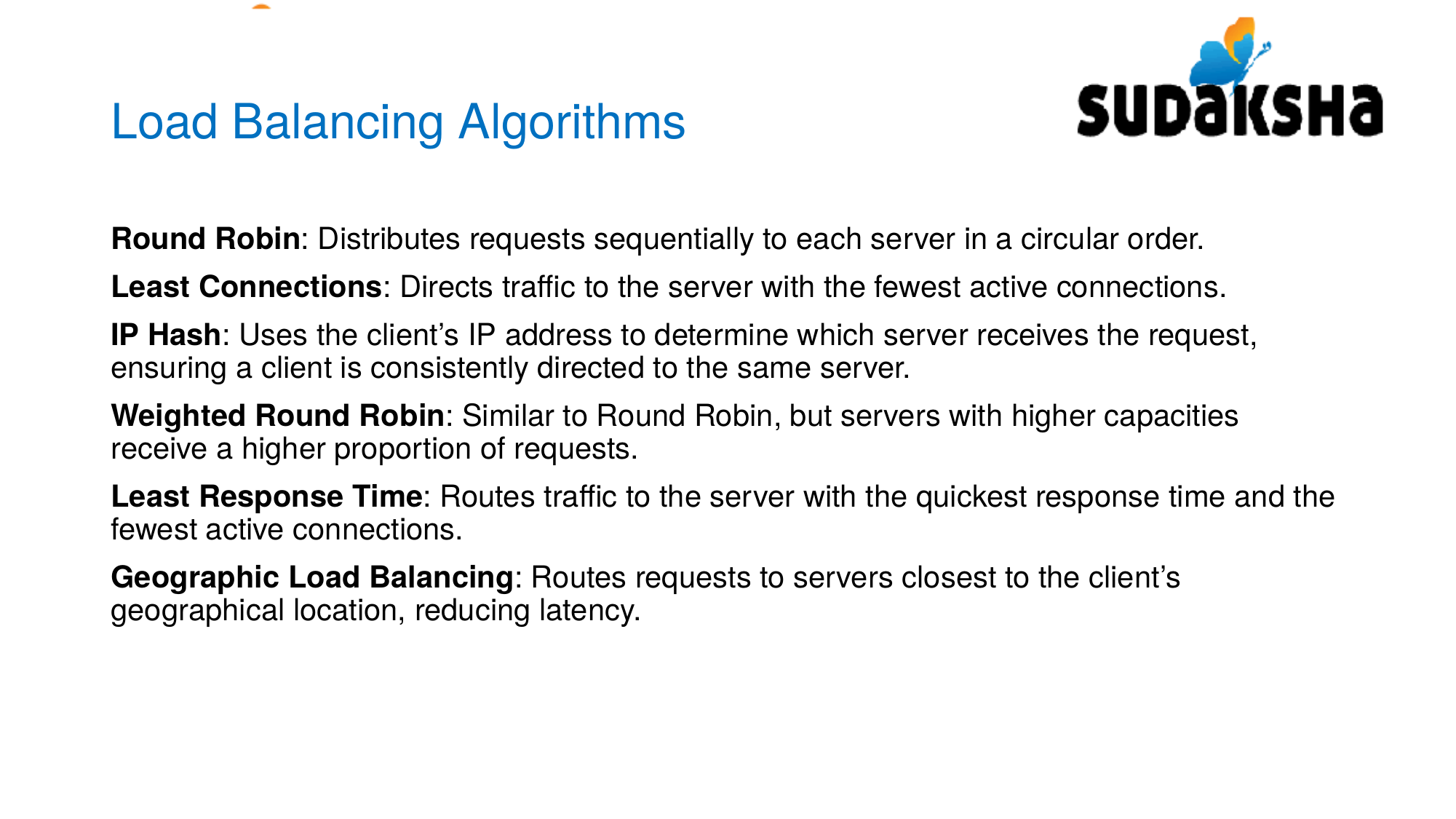

# Load Balancing Algorithms
Round Robin: Distributes requests sequentially to each server in a circular order.
Least Connections: Directs traffic to the server with the fewest active connections.
IP Hash: Uses the client’s IP address to determine which server receives the request, ensuring a client is consistently directed to the same server.
Weighted Round Robin: Similar to Round Robin, but servers with higher capacities receive a higher proportion of requests.
Least Response Time: Routes traffic to the server with the quickest response time and the fewest active connections.
Geographic Load Balancing: Routes requests to servers closest to the client’s geographical location, reducing latency.